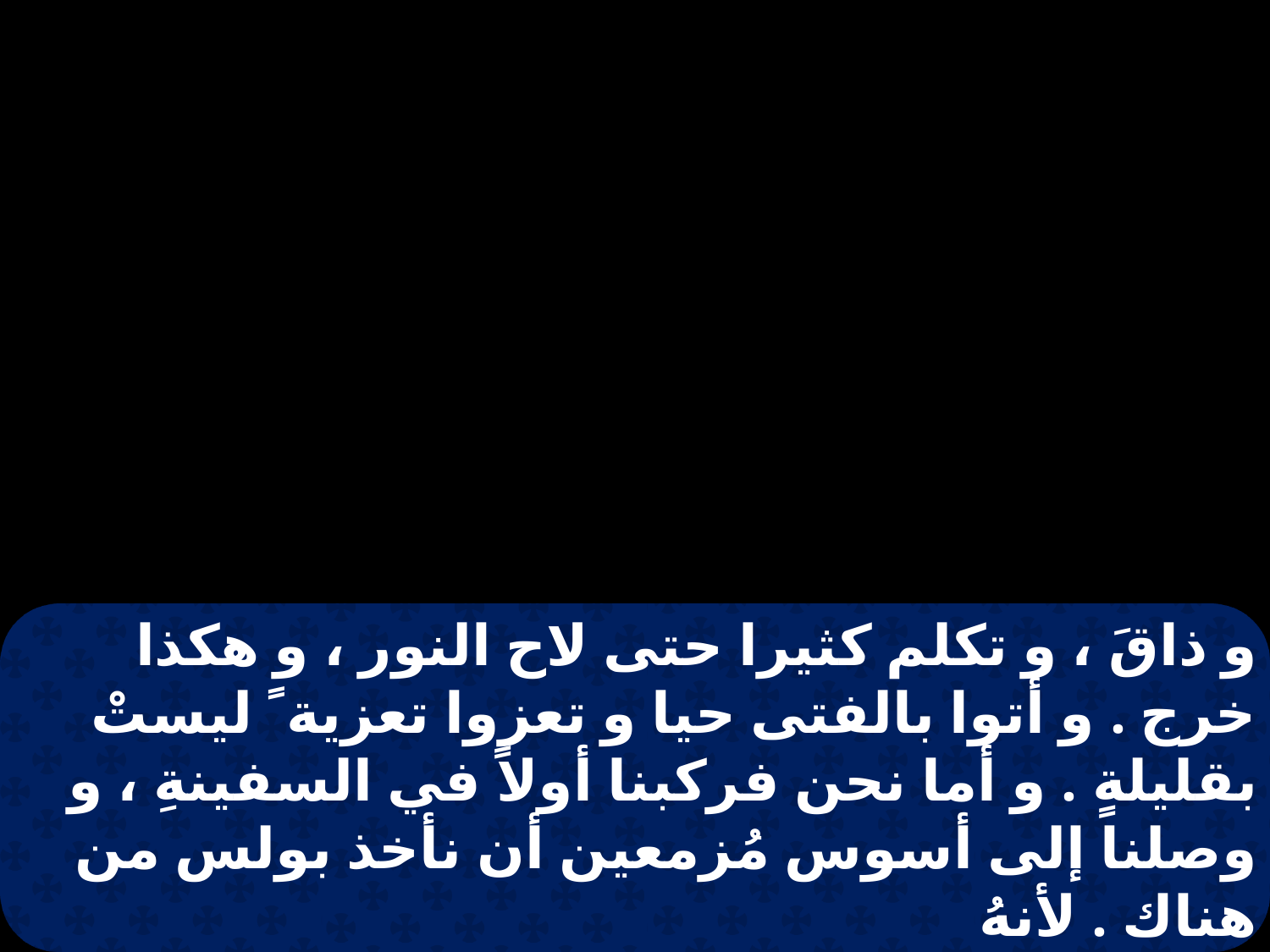

و ذاقَ ، و تكلم كثيرا حتى لاح النور ، و هكذا خرج . و أتوا بالفتى حيا و تعزوا تعزية ً ليستْ بقليلةٍ . و أما نحن فركبنا أولاً في السفينةِ ، و وصلنا إلى أسوس مُزمعين أن نأخذ بولس من هناك . لأنهُ